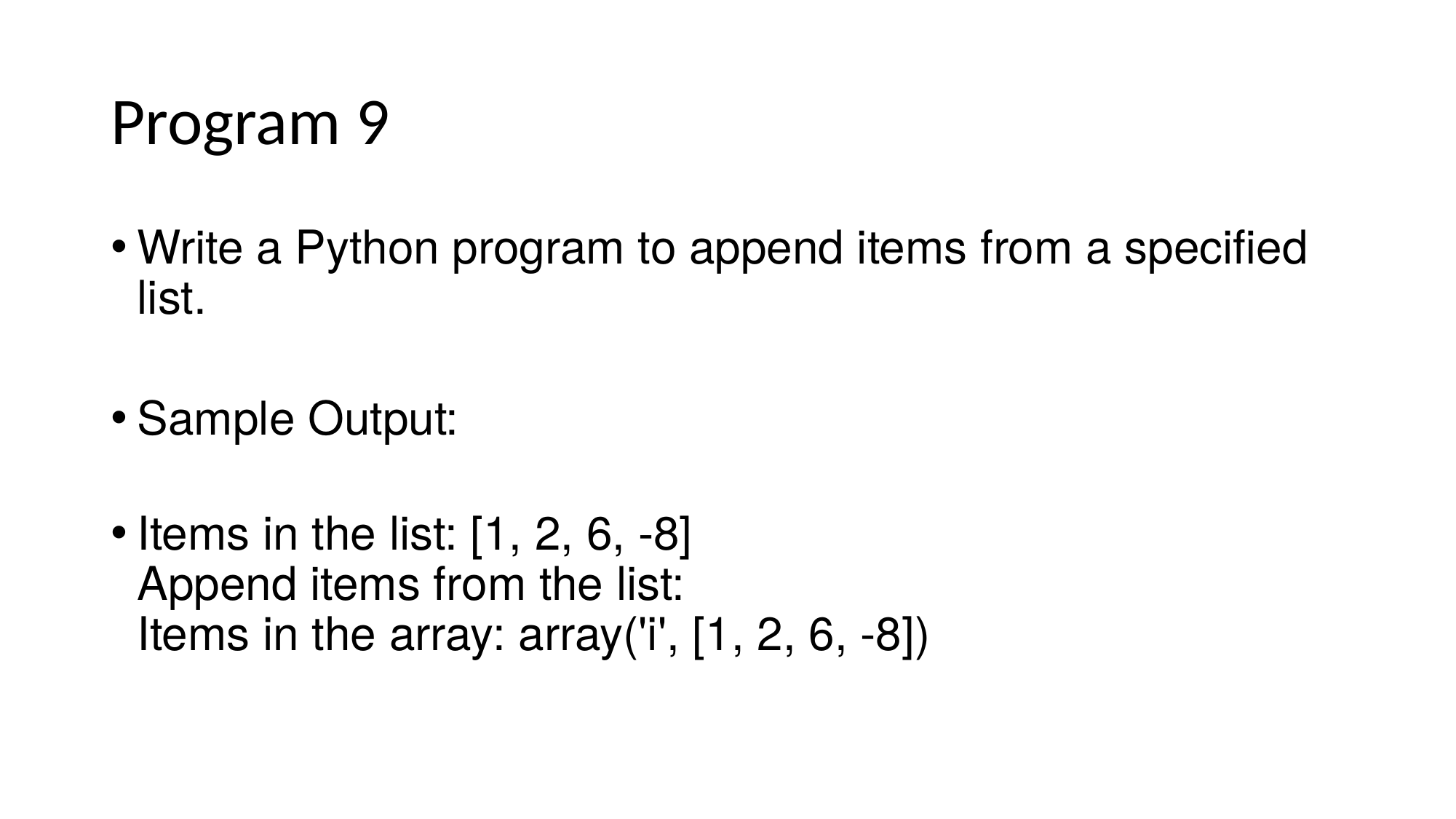

# Program 9
Write a Python program to append items from a specified list.
Sample Output:
Items in the list: [1, 2, 6, -8]
Append items from the list:
Items in the array: array('i', [1, 2, 6, -8])